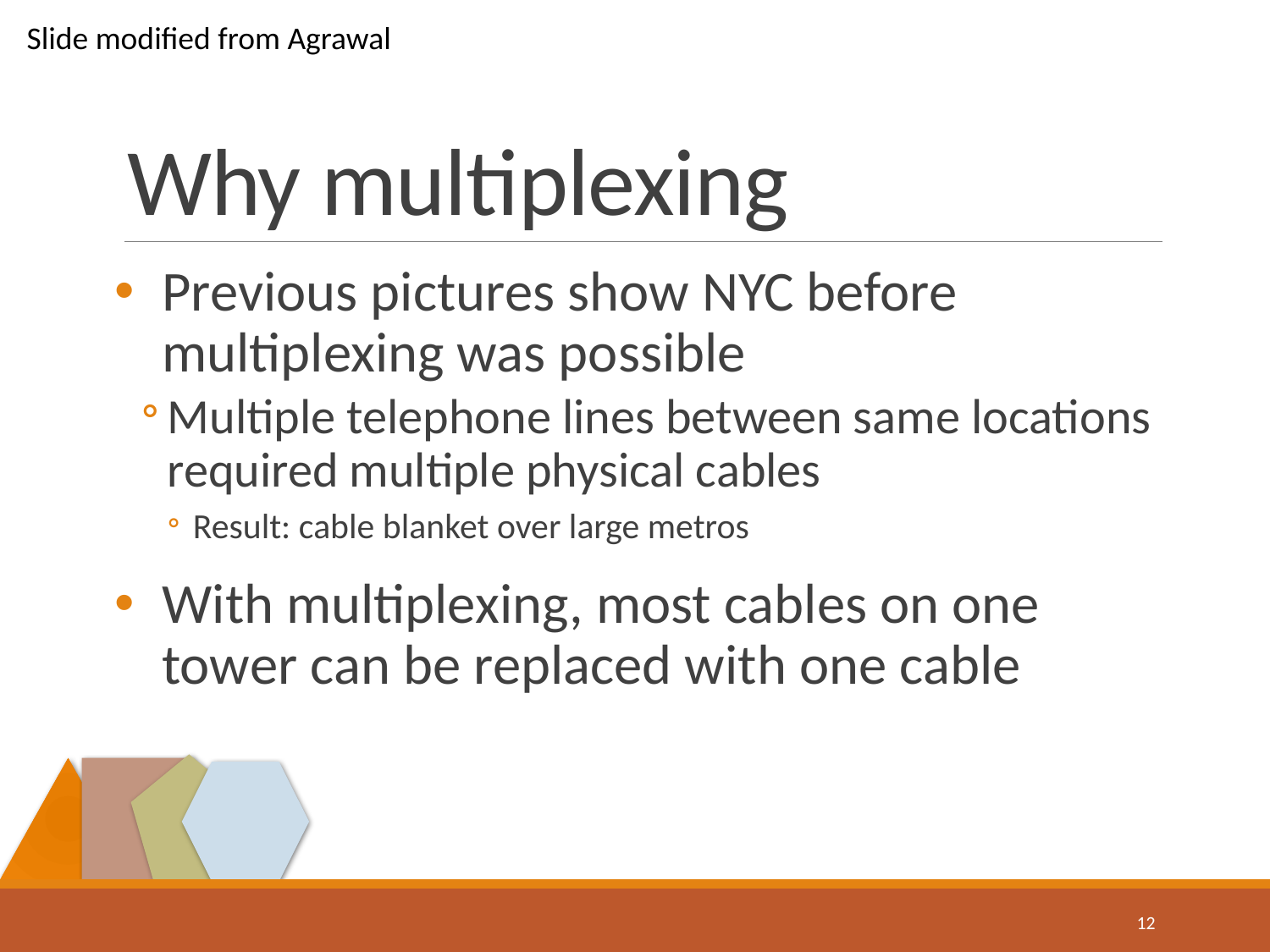

Slide modified from Agrawal
# Why multiplexing
Previous pictures show NYC before multiplexing was possible
Multiple telephone lines between same locations required multiple physical cables
Result: cable blanket over large metros
With multiplexing, most cables on one tower can be replaced with one cable
12